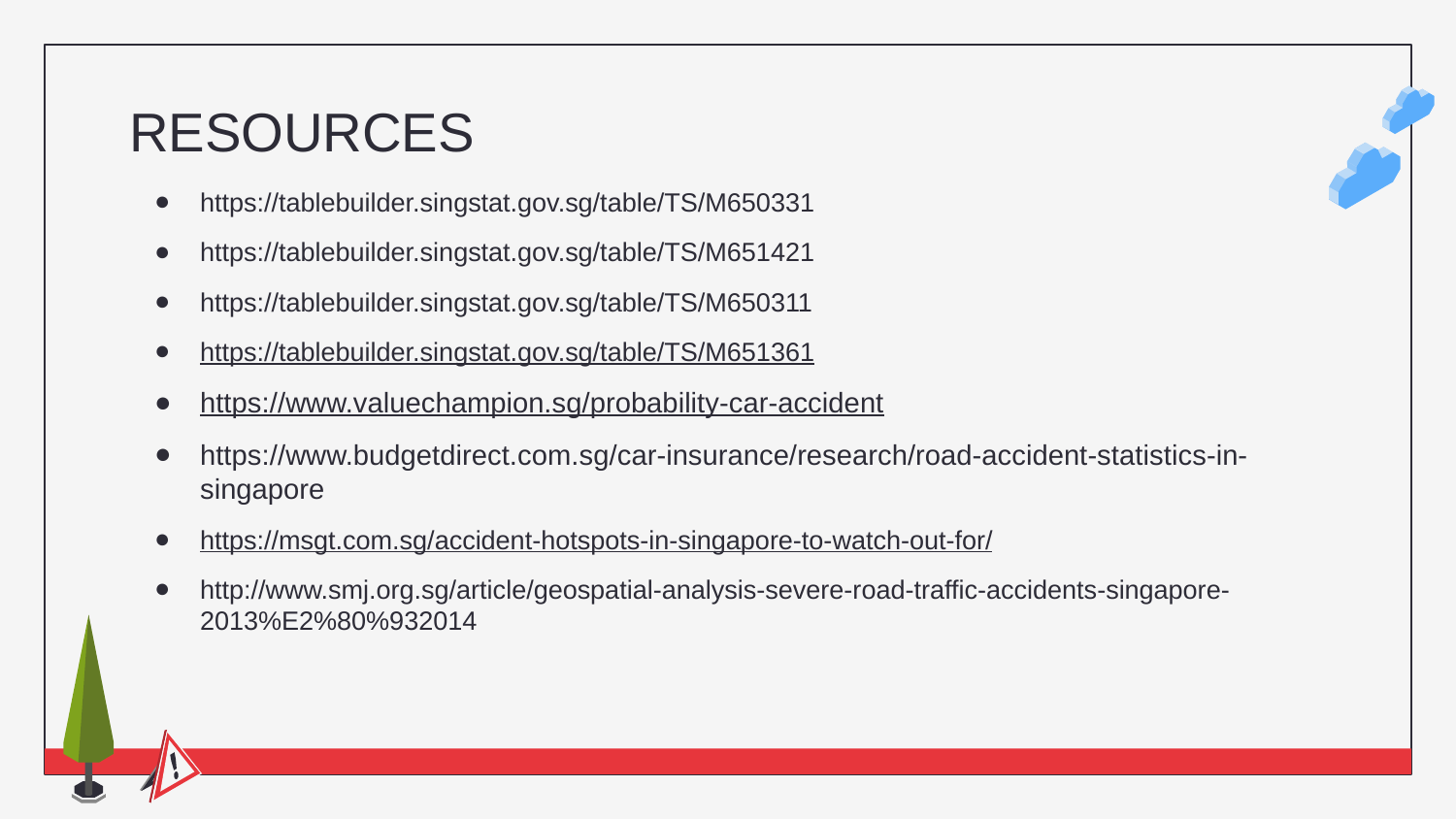

# RESOURCES
https://tablebuilder.singstat.gov.sg/table/TS/M650331
https://tablebuilder.singstat.gov.sg/table/TS/M651421
https://tablebuilder.singstat.gov.sg/table/TS/M650311
https://tablebuilder.singstat.gov.sg/table/TS/M651361
https://www.valuechampion.sg/probability-car-accident
https://www.budgetdirect.com.sg/car-insurance/research/road-accident-statistics-in-singapore
https://msgt.com.sg/accident-hotspots-in-singapore-to-watch-out-for/
http://www.smj.org.sg/article/geospatial-analysis-severe-road-traffic-accidents-singapore-2013%E2%80%932014